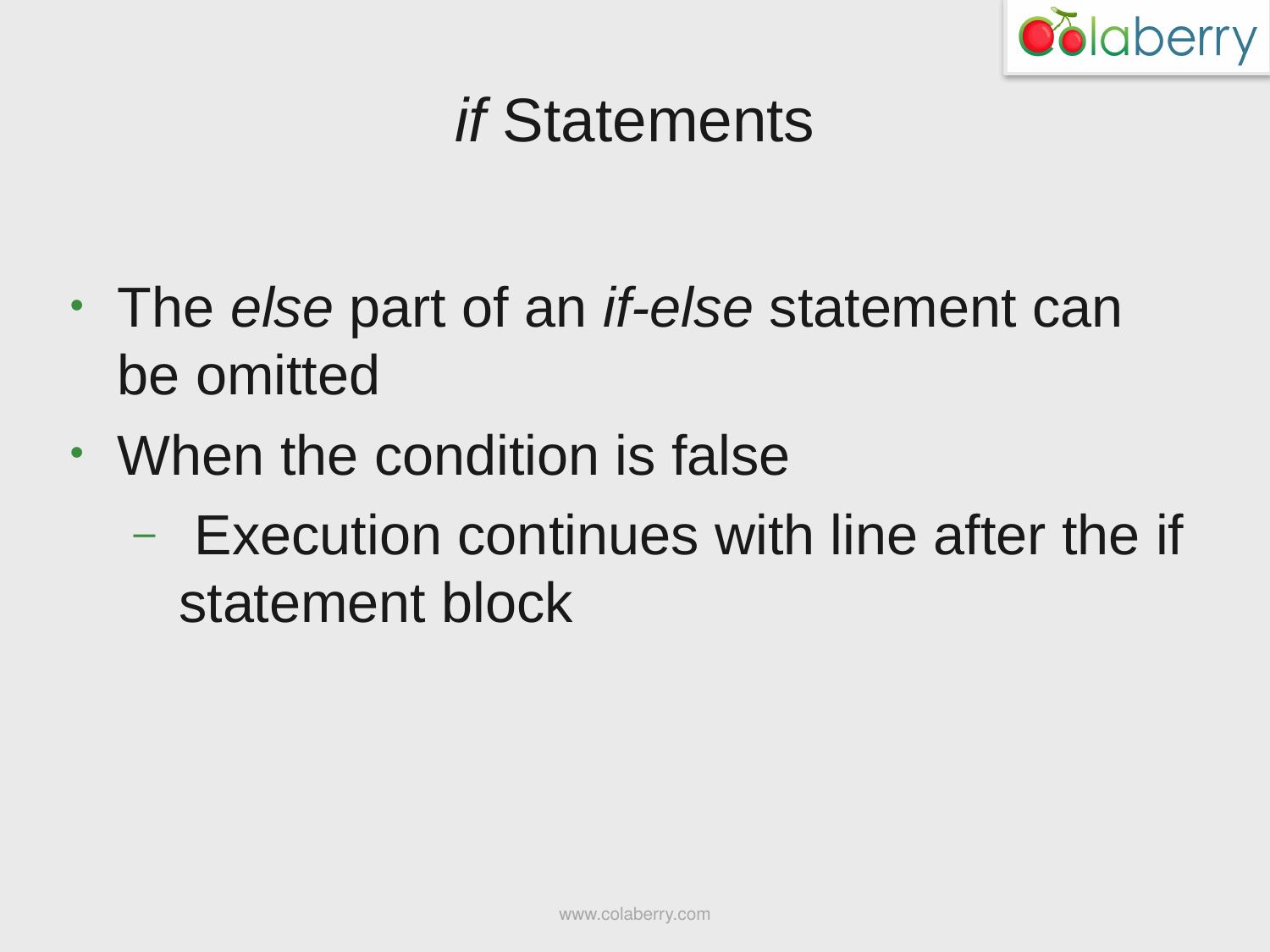

# if Statements
The else part of an if-else statement can be omitted
When the condition is false
 Execution continues with line after the if statement block